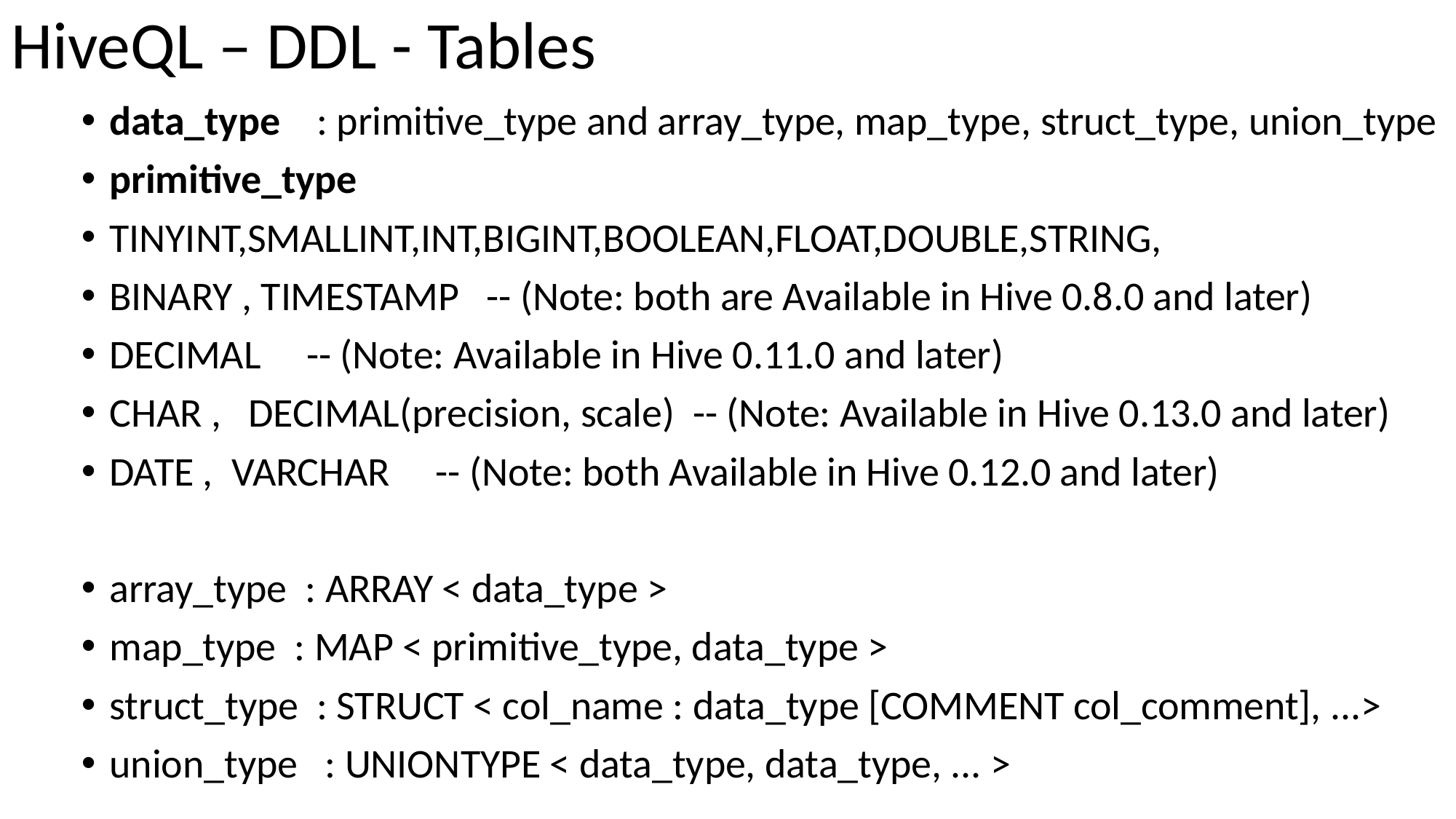

# HiveQL – DDL - Tables
data_type    : primitive_type and array_type, map_type, struct_type, union_type
primitive_type
TINYINT,SMALLINT,INT,BIGINT,BOOLEAN,FLOAT,DOUBLE,STRING,
BINARY , TIMESTAMP   -- (Note: both are Available in Hive 0.8.0 and later)
DECIMAL     -- (Note: Available in Hive 0.11.0 and later)
CHAR ,   DECIMAL(precision, scale)  -- (Note: Available in Hive 0.13.0 and later)
DATE ,  VARCHAR     -- (Note: both Available in Hive 0.12.0 and later)

array_type  : ARRAY < data_type >
map_type  : MAP < primitive_type, data_type >
struct_type  : STRUCT < col_name : data_type [COMMENT col_comment], ...>
union_type   : UNIONTYPE < data_type, data_type, ... >